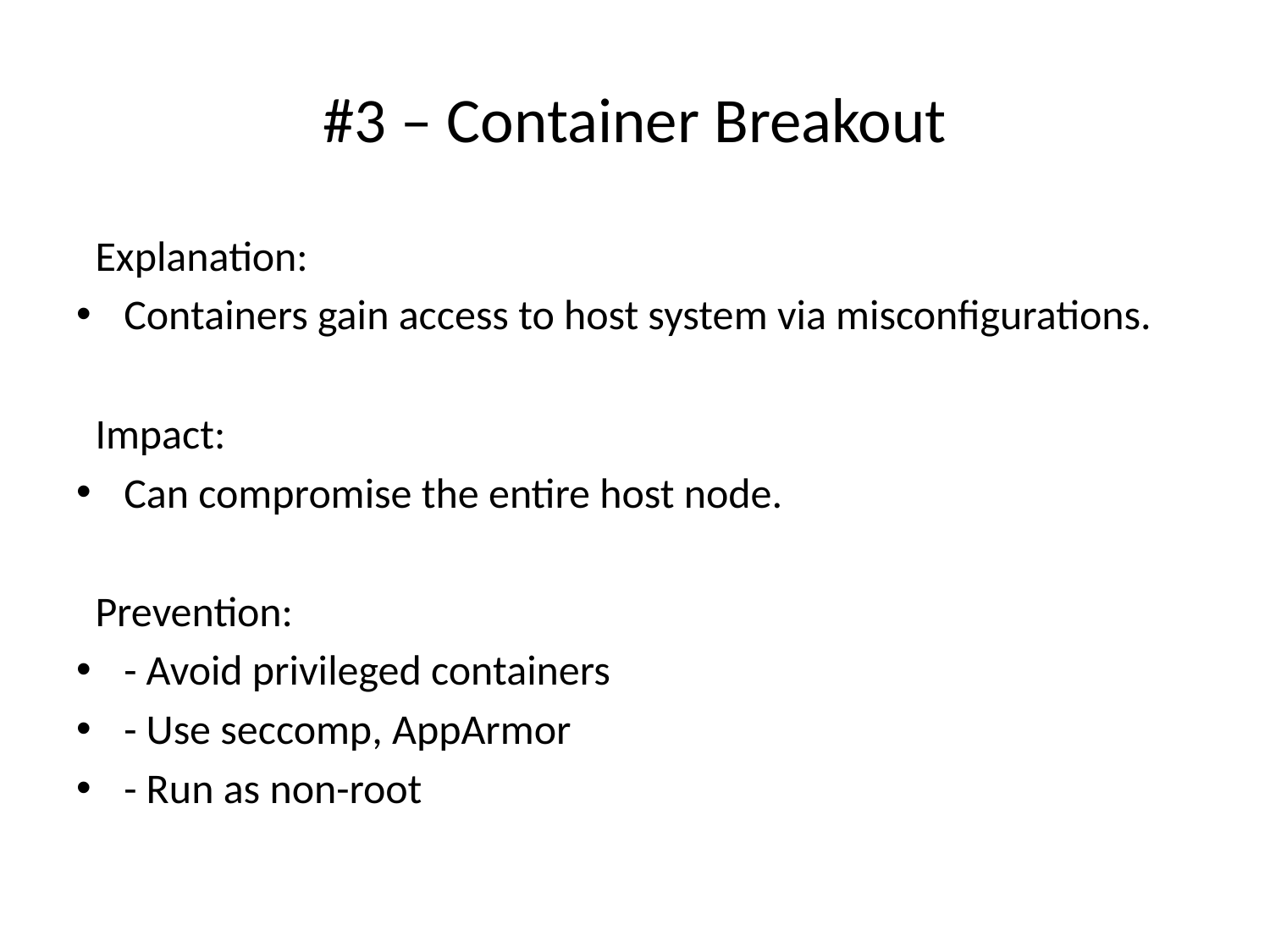

# #3 – Container Breakout
  Explanation:
Containers gain access to host system via misconfigurations.

  Impact:
Can compromise the entire host node.

  Prevention:
- Avoid privileged containers
- Use seccomp, AppArmor
- Run as non-root